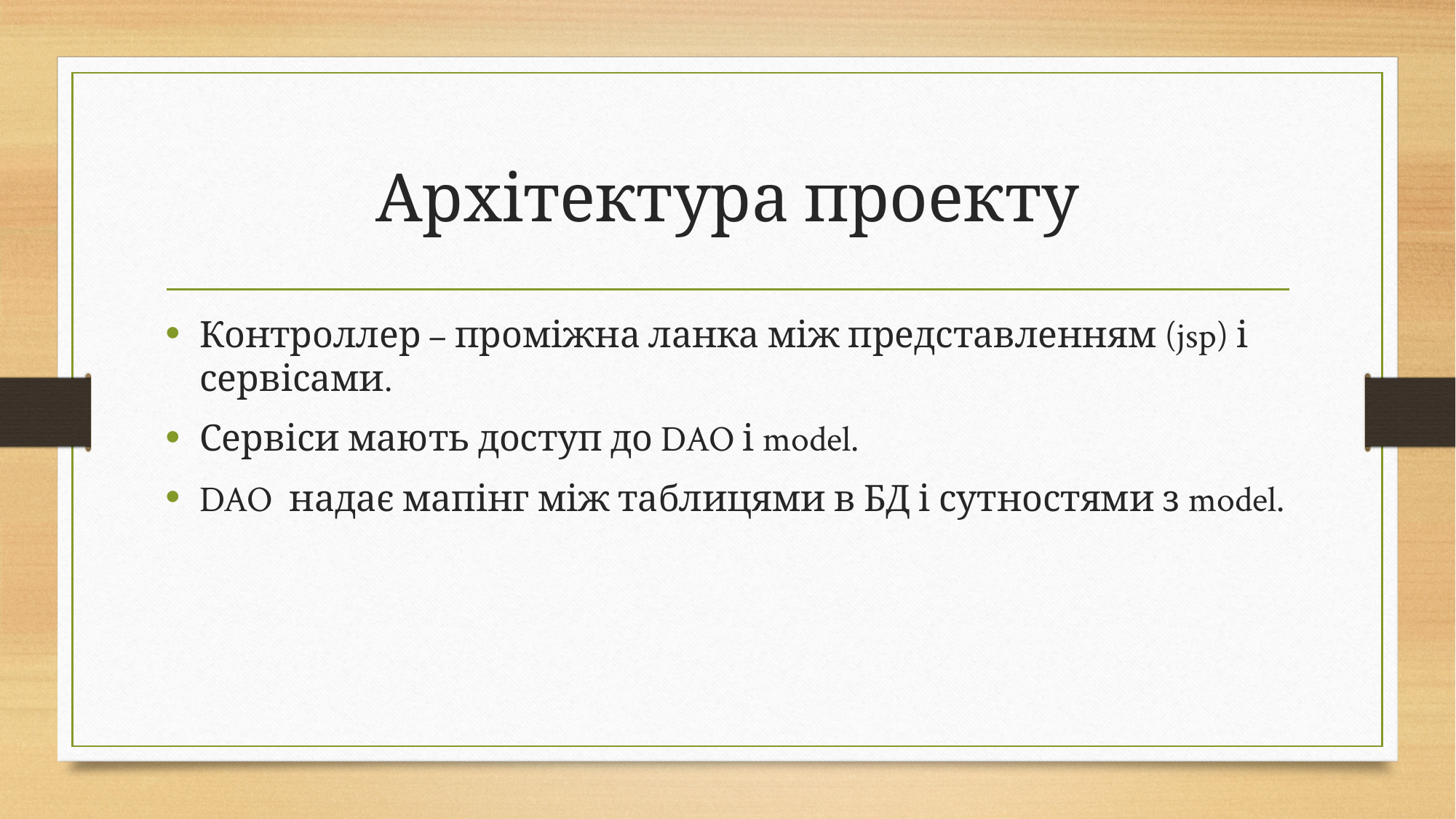

# Архітектура проекту
Контроллер – проміжна ланка між представленням (jsp) і сервісами.
Сервіси мають доступ до DAO і model.
DAO  надає мапінг між таблицями в БД і сутностями з model.